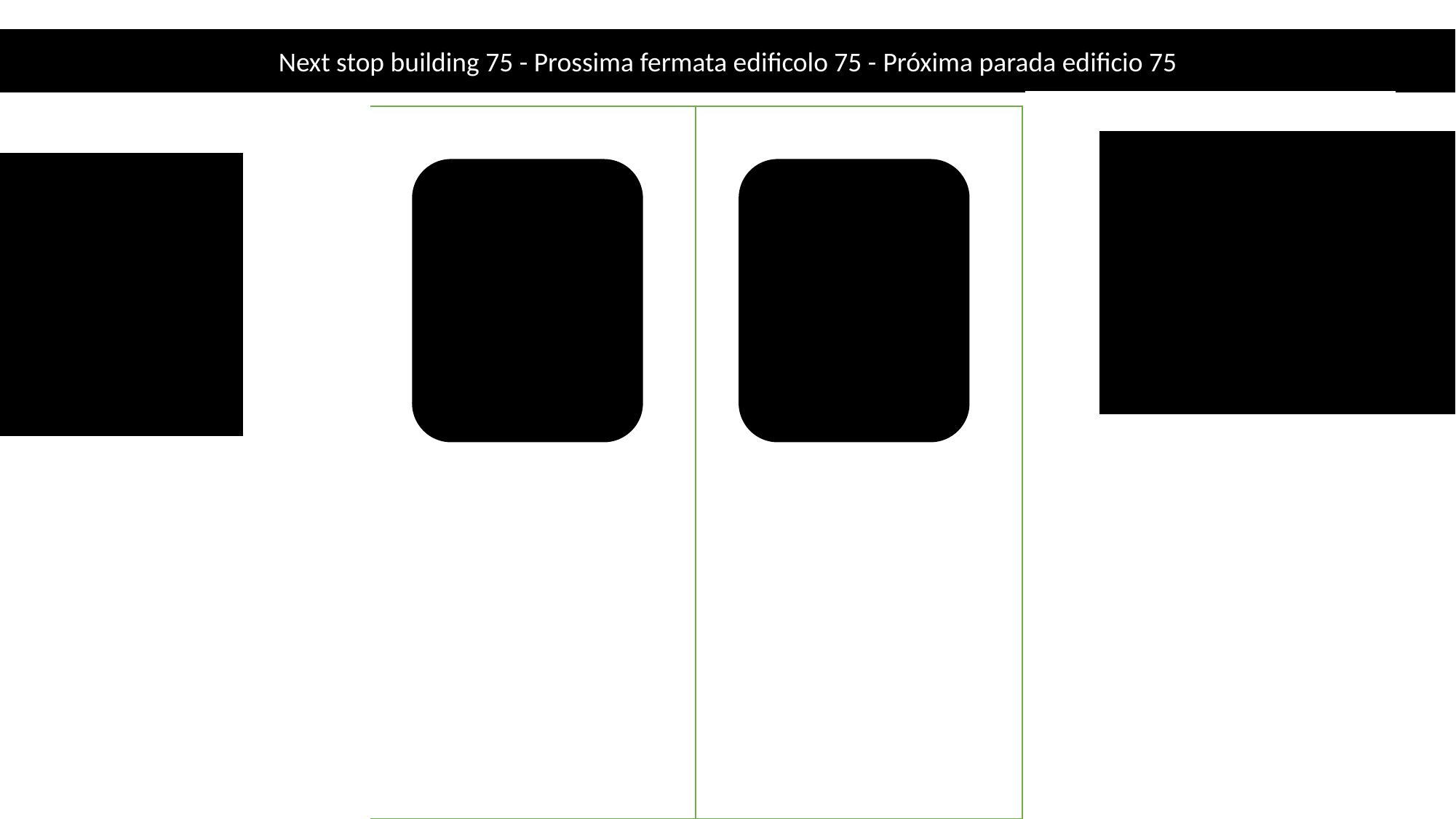

Next stop building 75 - Prossima fermata edificolo 75 - Próxima parada edificio 75